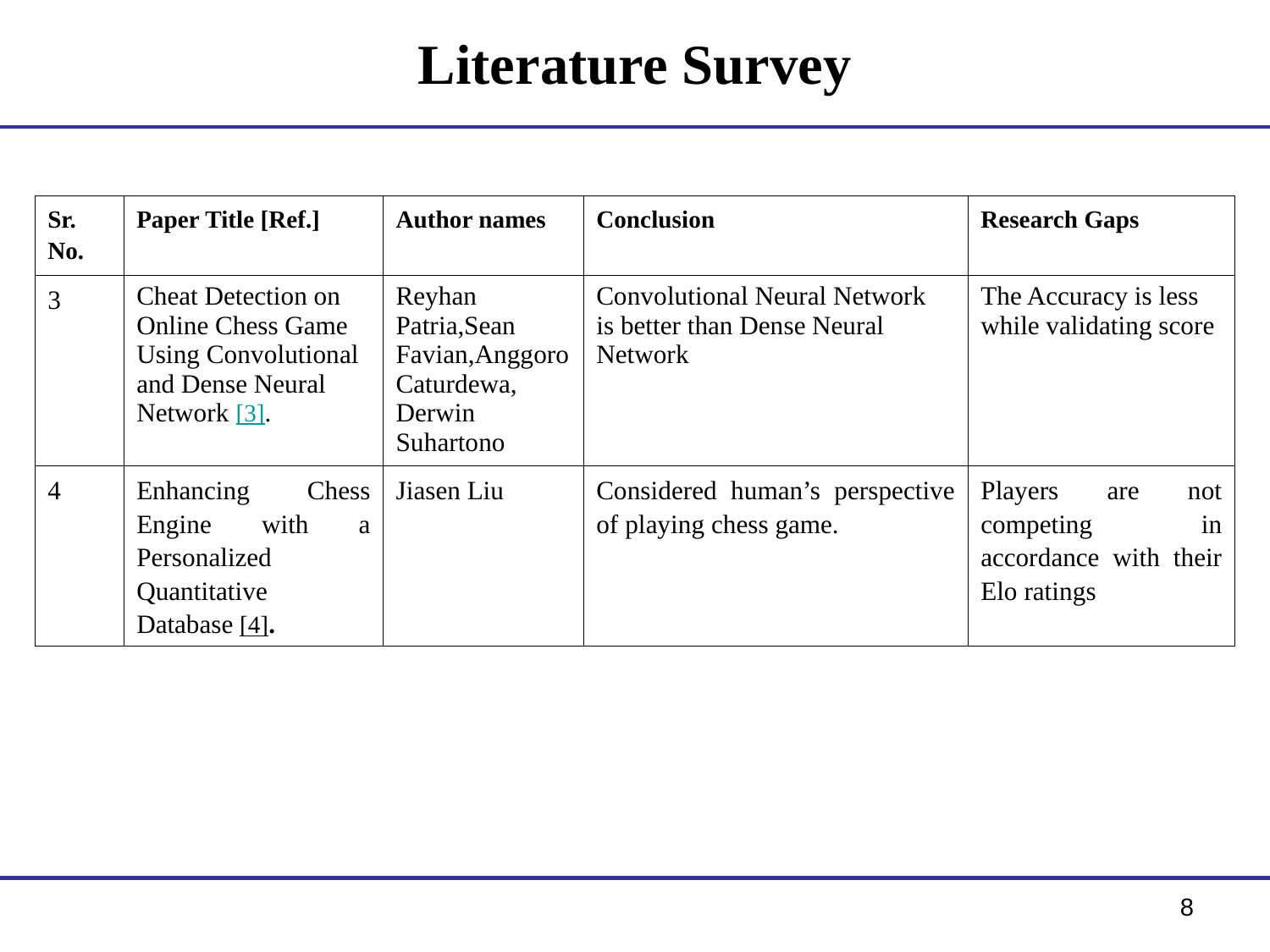

# Literature Survey
| Sr. No. | Paper Title [Ref.] | Author names | Conclusion | Research Gaps |
| --- | --- | --- | --- | --- |
| 3 | Cheat Detection on Online Chess Game Using Convolutional and Dense Neural Network [3]. | Reyhan Patria,Sean Favian,Anggoro Caturdewa, Derwin Suhartono | Convolutional Neural Network is better than Dense Neural Network | The Accuracy is less while validating score |
| 4 | Enhancing Chess Engine with a Personalized Quantitative Database [4]. | Jiasen Liu | Considered human’s perspective of playing chess game. | Players are not competing in accordance with their Elo ratings |
8